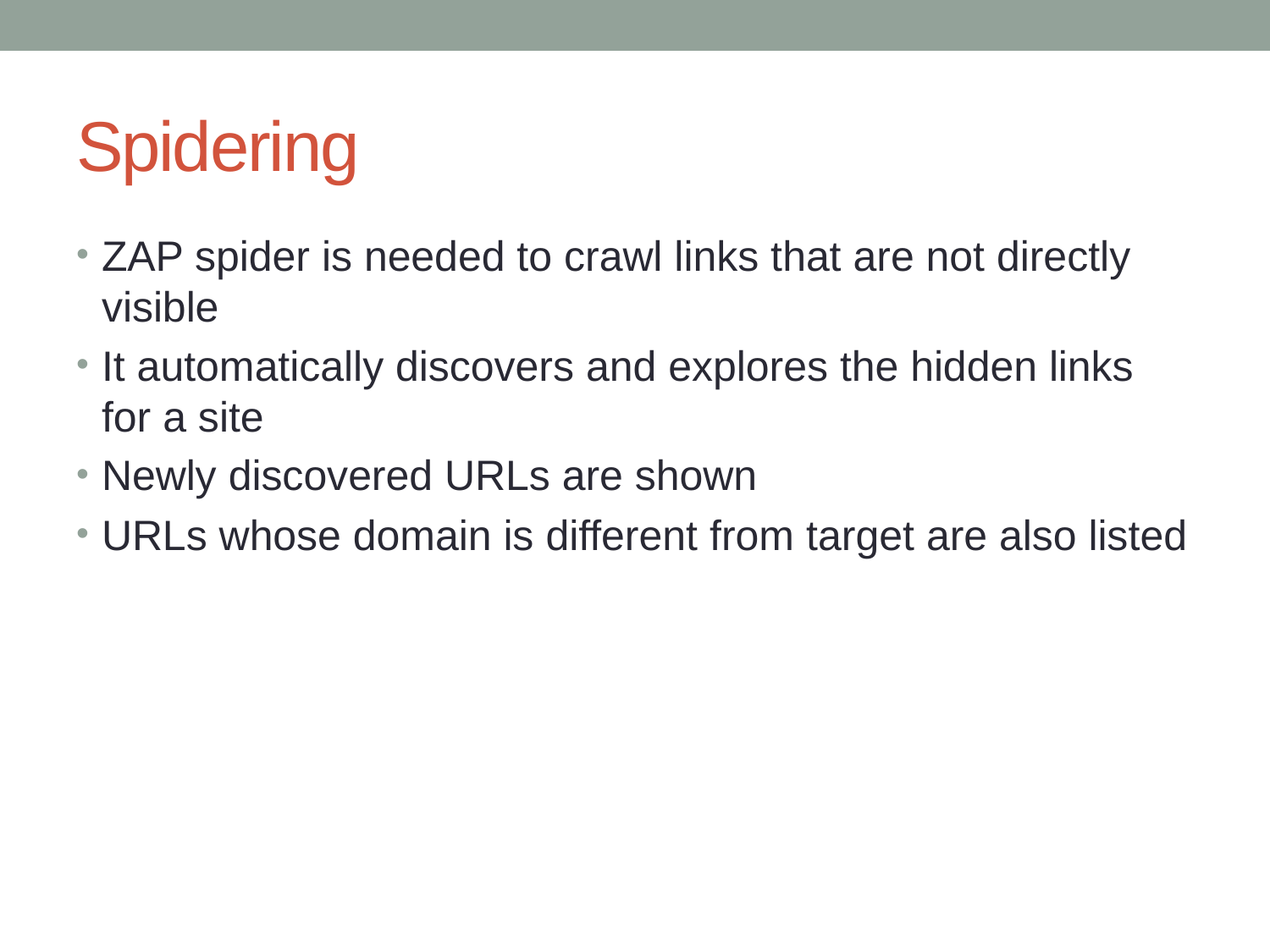

# Spidering
ZAP spider is needed to crawl links that are not directly visible
It automatically discovers and explores the hidden links for a site
Newly discovered URLs are shown
URLs whose domain is different from target are also listed